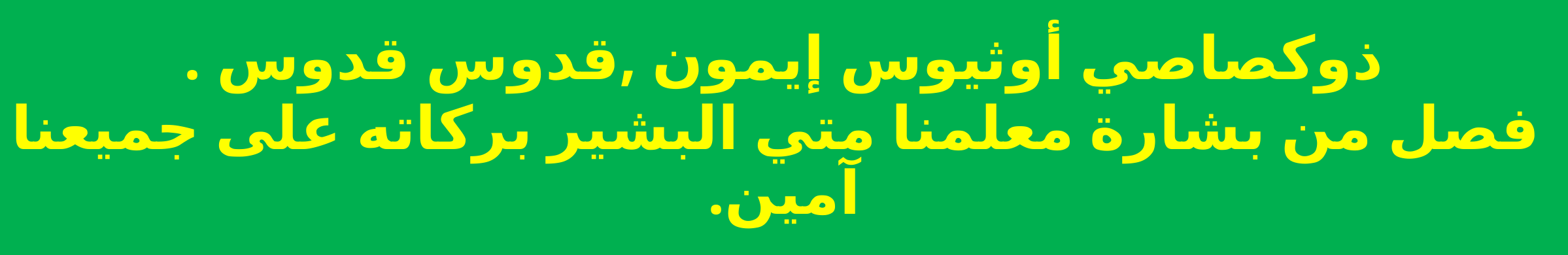

ذوكصاصي أوثيوس إيمون ,قدوس قدوس .
 فصل من بشارة معلمنا متي البشير بركاته على جميعنا آمين.